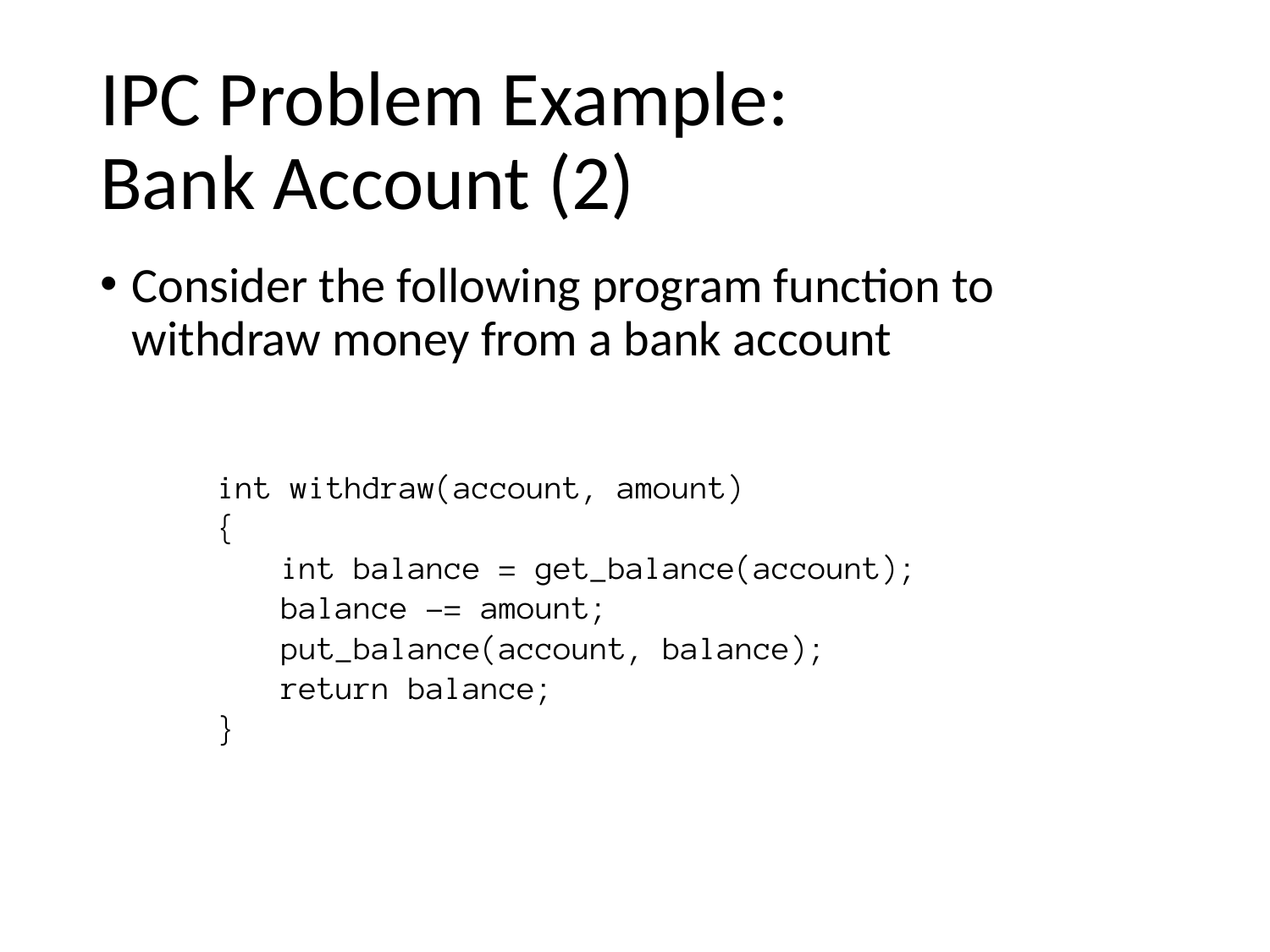

# IPC Problem Example: Bank Account (2)
Consider the following program function to withdraw money from a bank account

int withdraw(account, amount)
{
int balance = get_balance(account);
balance -= amount;
put_balance(account, balance);
return balance;
}